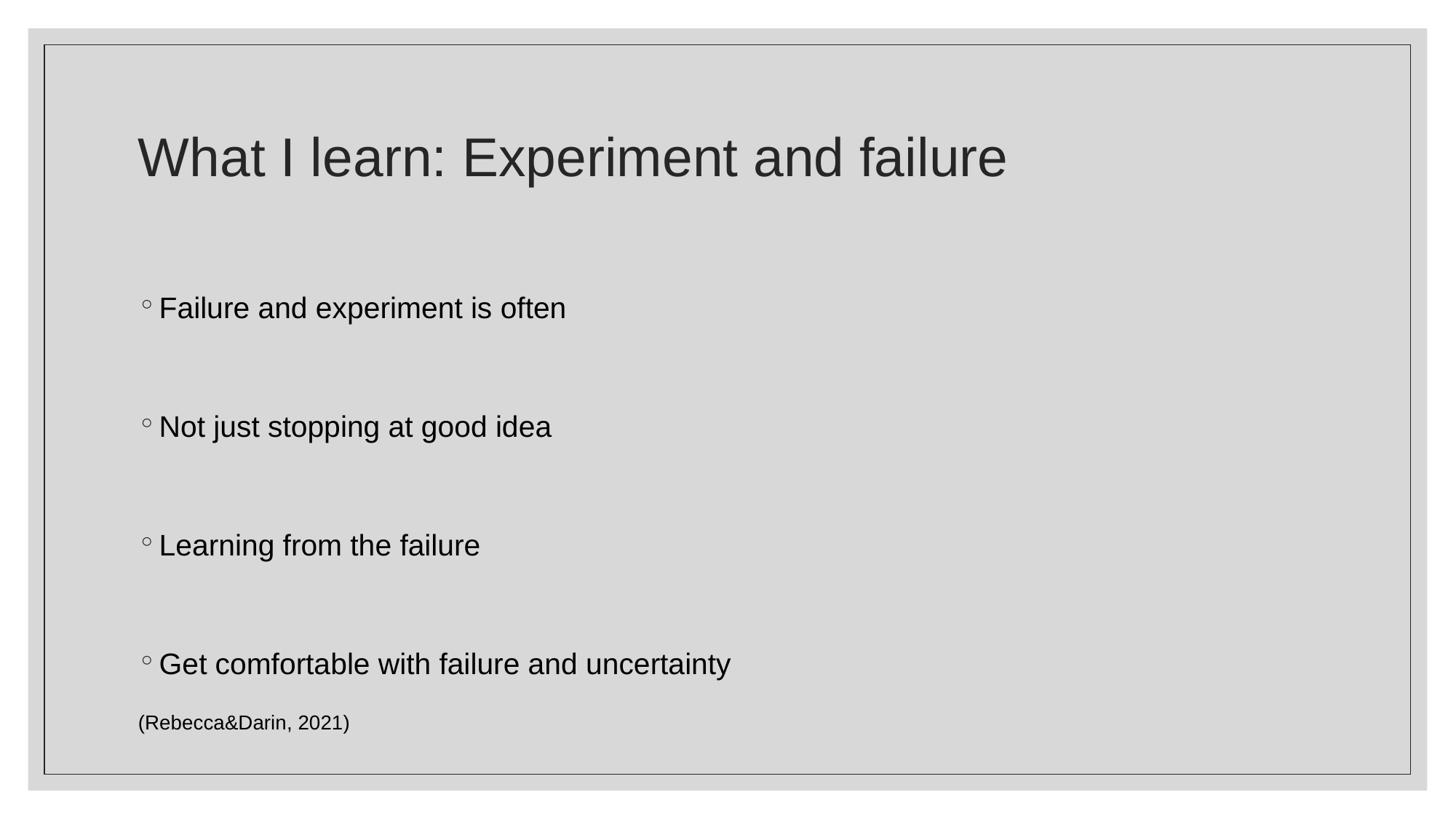

# What I learn: Experiment and failure
Failure and experiment is often
Not just stopping at good idea
Learning from the failure
Get comfortable with failure and uncertainty
(Rebecca&Darin, 2021)